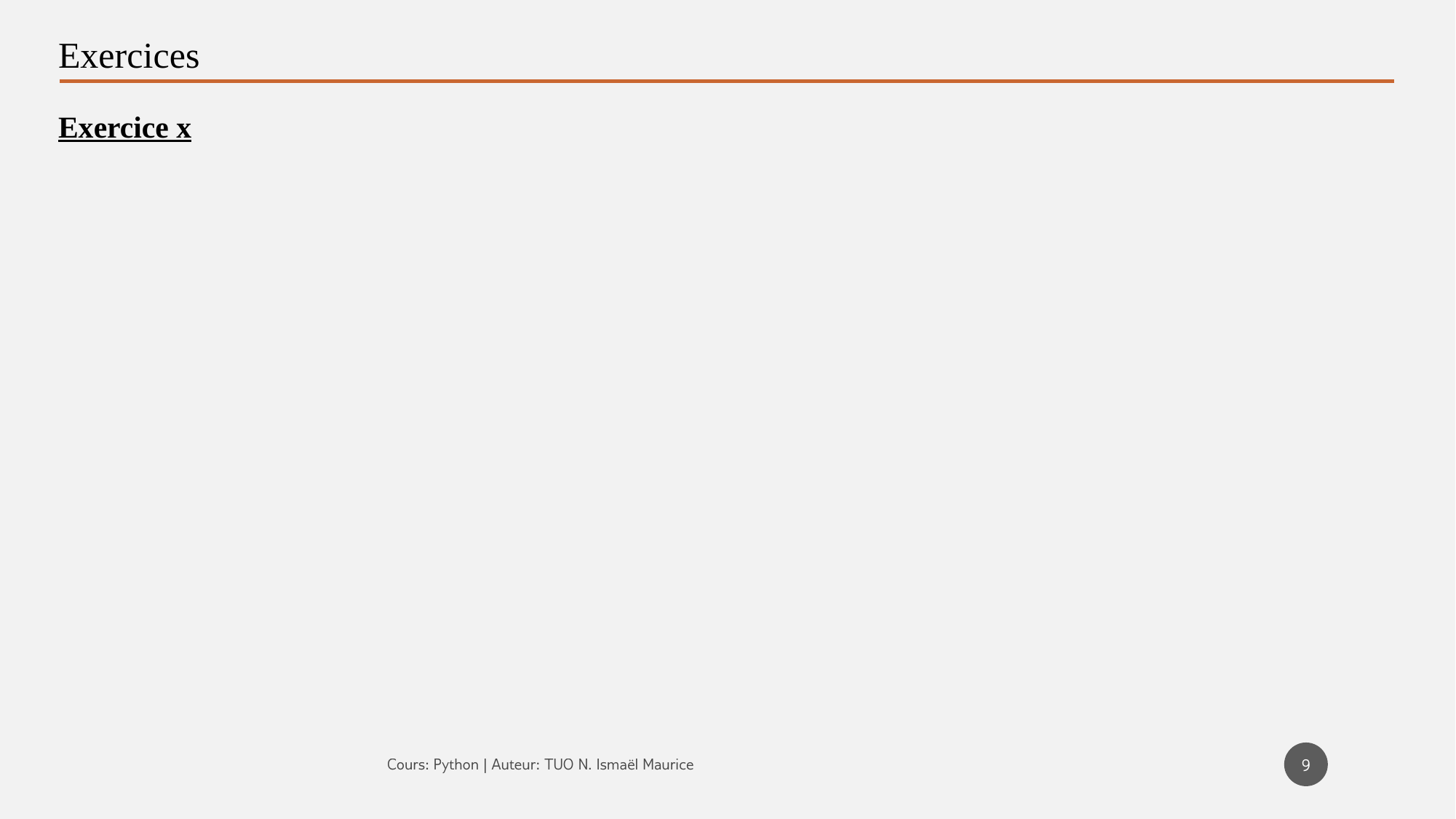

Exercices
Exercice x
9
Cours: Python | Auteur: TUO N. Ismaël Maurice